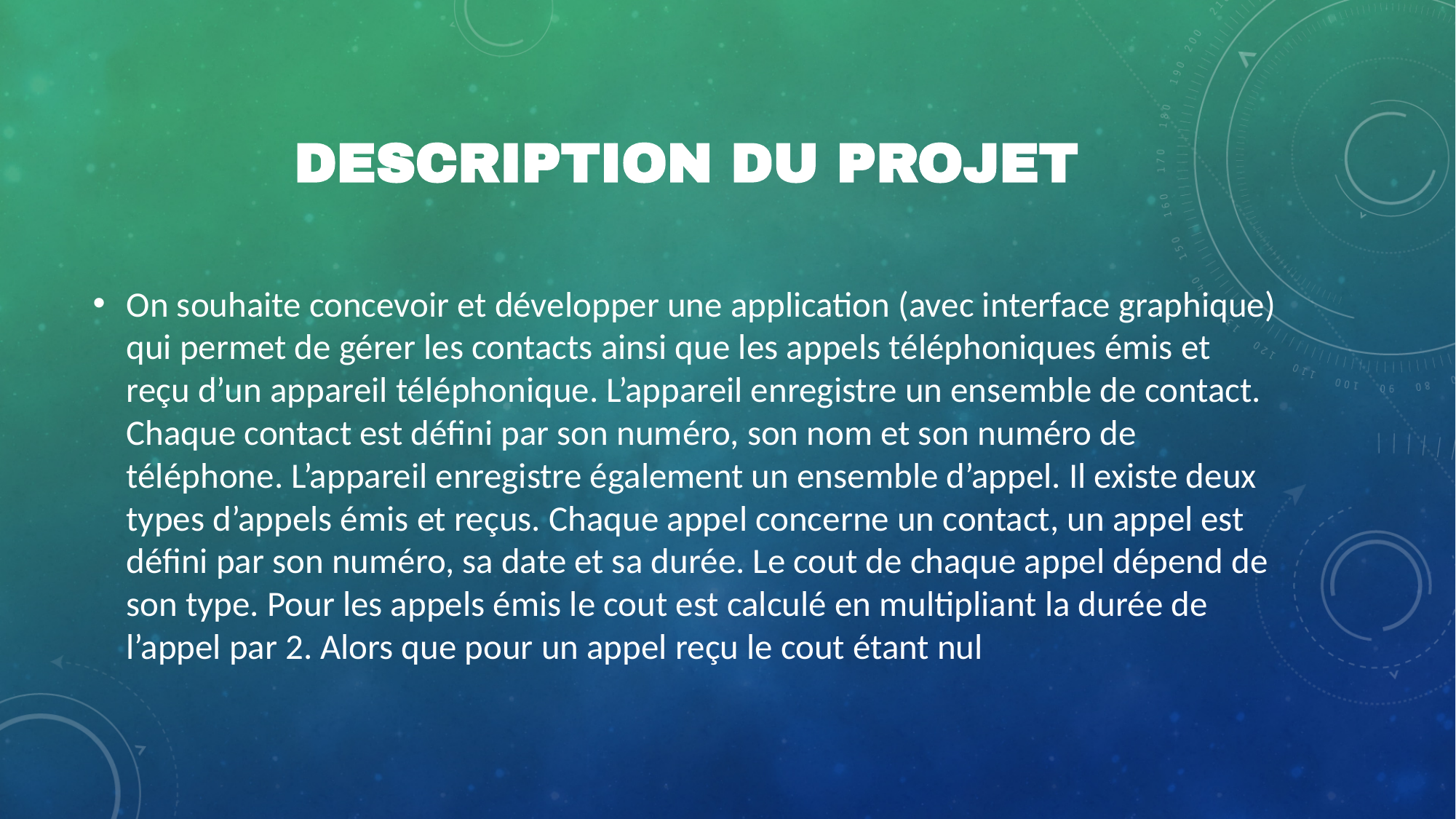

# Description du projet
On souhaite concevoir et développer une application (avec interface graphique) qui permet de gérer les contacts ainsi que les appels téléphoniques émis et reçu d’un appareil téléphonique. L’appareil enregistre un ensemble de contact. Chaque contact est défini par son numéro, son nom et son numéro de téléphone. L’appareil enregistre également un ensemble d’appel. Il existe deux types d’appels émis et reçus. Chaque appel concerne un contact, un appel est défini par son numéro, sa date et sa durée. Le cout de chaque appel dépend de son type. Pour les appels émis le cout est calculé en multipliant la durée de l’appel par 2. Alors que pour un appel reçu le cout étant nul